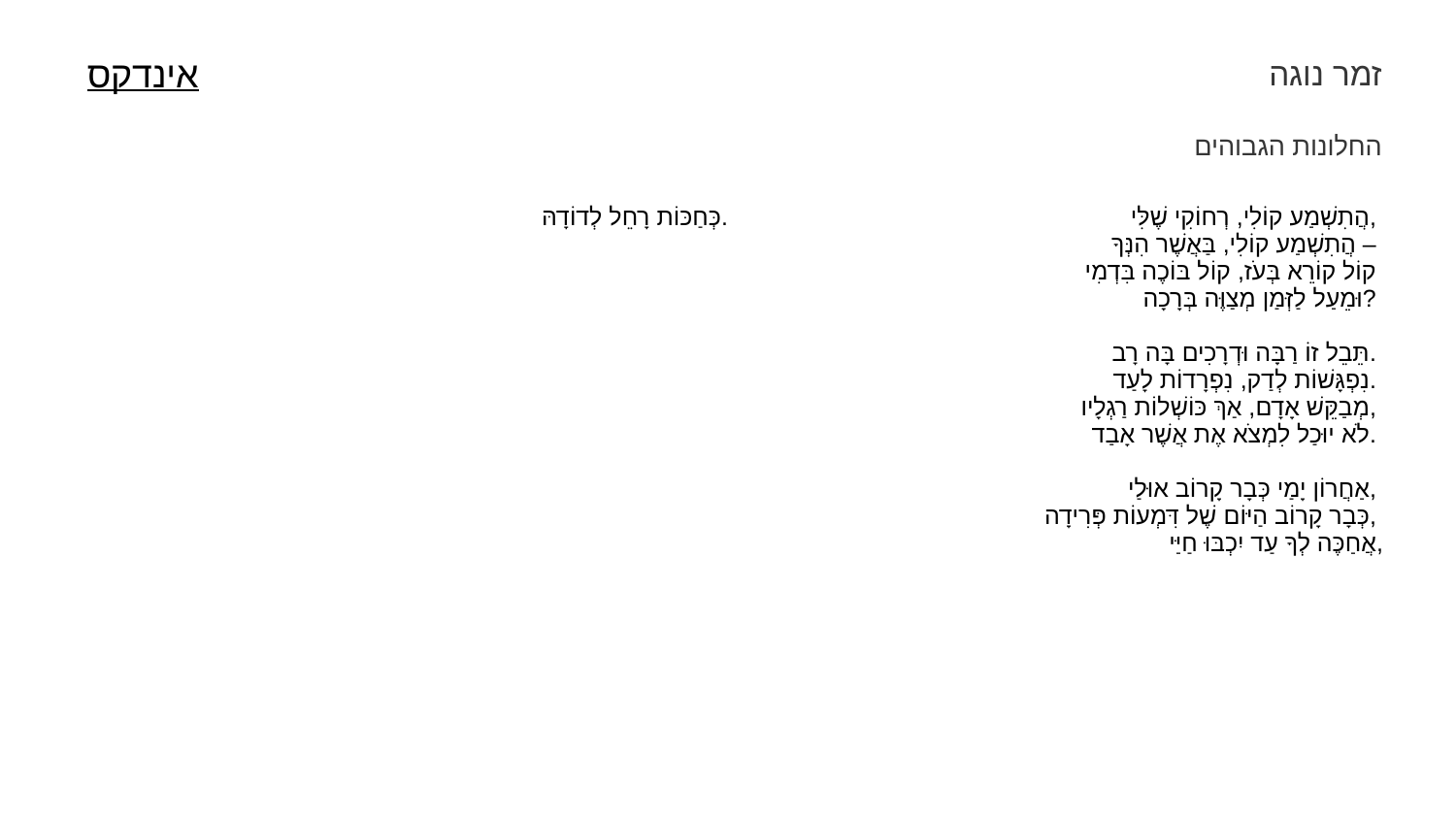

זמר נוגה
אינדקס
החלונות הגבוהים
| כְּחַכּוֹת רָחֵל לְדוֹדָהּ. | הֲתִשְׁמַע קוֹלִי, רְחוֹקִי שֶׁלִּי, הֲתִשְׁמַע קוֹלִי, בַּאֲשֶׁר הִנְּךָ – קוֹל קוֹרֵא בְּעֹז, קוֹל בּוֹכֶה בִּדְמִי וּמֵעַל לַזְּמַן מְצַוֶּה בְּרָכָה? תֵּבֵל זוֹ רַבָּה וּדְרָכִים בָּה רָב. נִפְגָּשׁוֹת לְדַק, נִפְרָדוֹת לָעַד. מְבַקֵּשׁ אָדָם, אַךְ כּוֹשְׁלוֹת רַגְלָיו, לֹא יוּכַל לִמְצֹא אֶת אֲשֶׁר אָבַד. אַחֲרוֹן יָמַי כְּבָר קָרוֹב אוּלַי, כְּבָר קָרוֹב הַיּוֹם שֶׁל דִּמְעוֹת פְּרִידָה, אֲחַכֶּה לְךָ עַד יִכְבּוּ חַיַּי, |
| --- | --- |